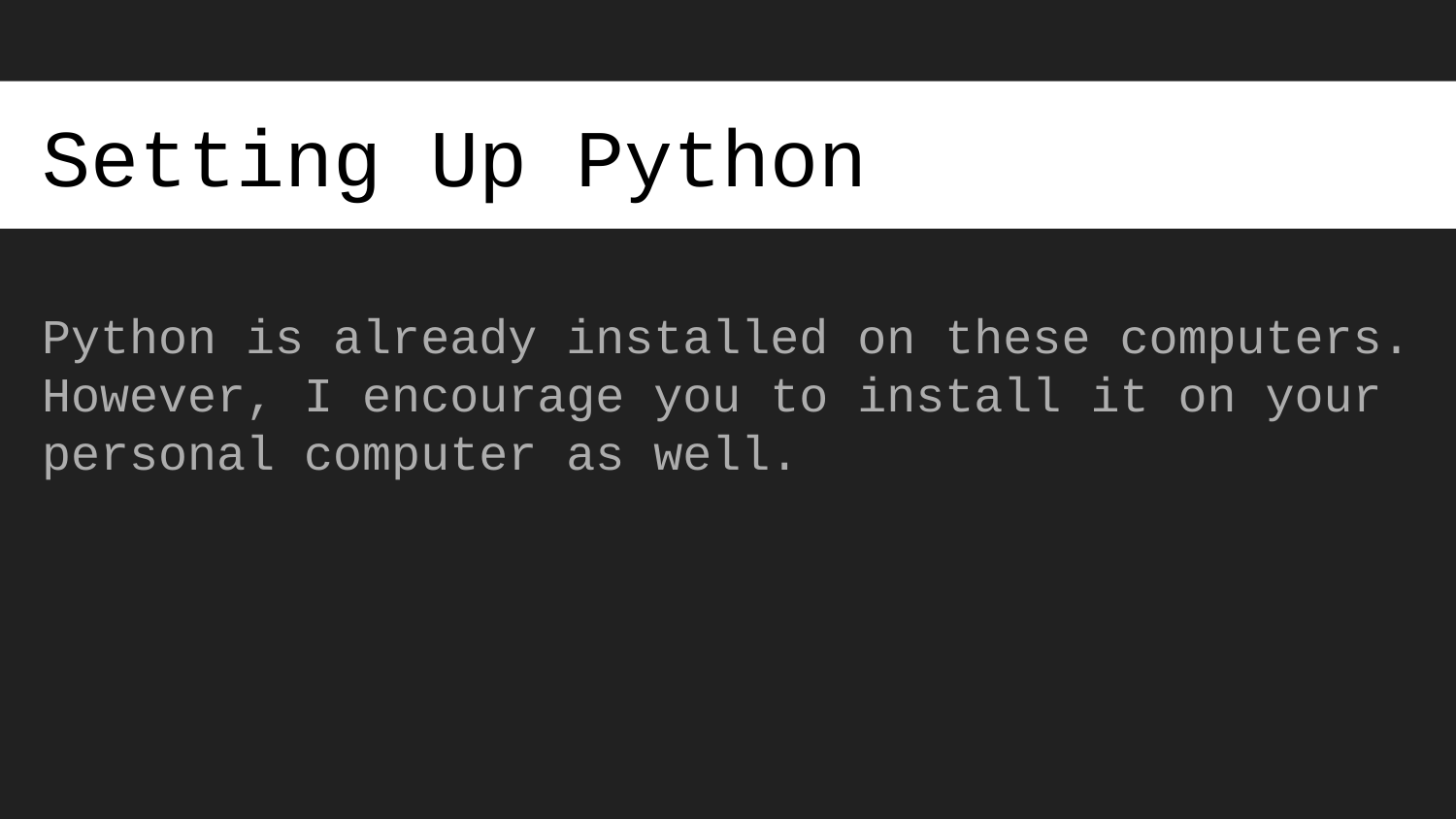

# Setting Up Python
Python is already installed on these computers. However, I encourage you to install it on your personal computer as well.